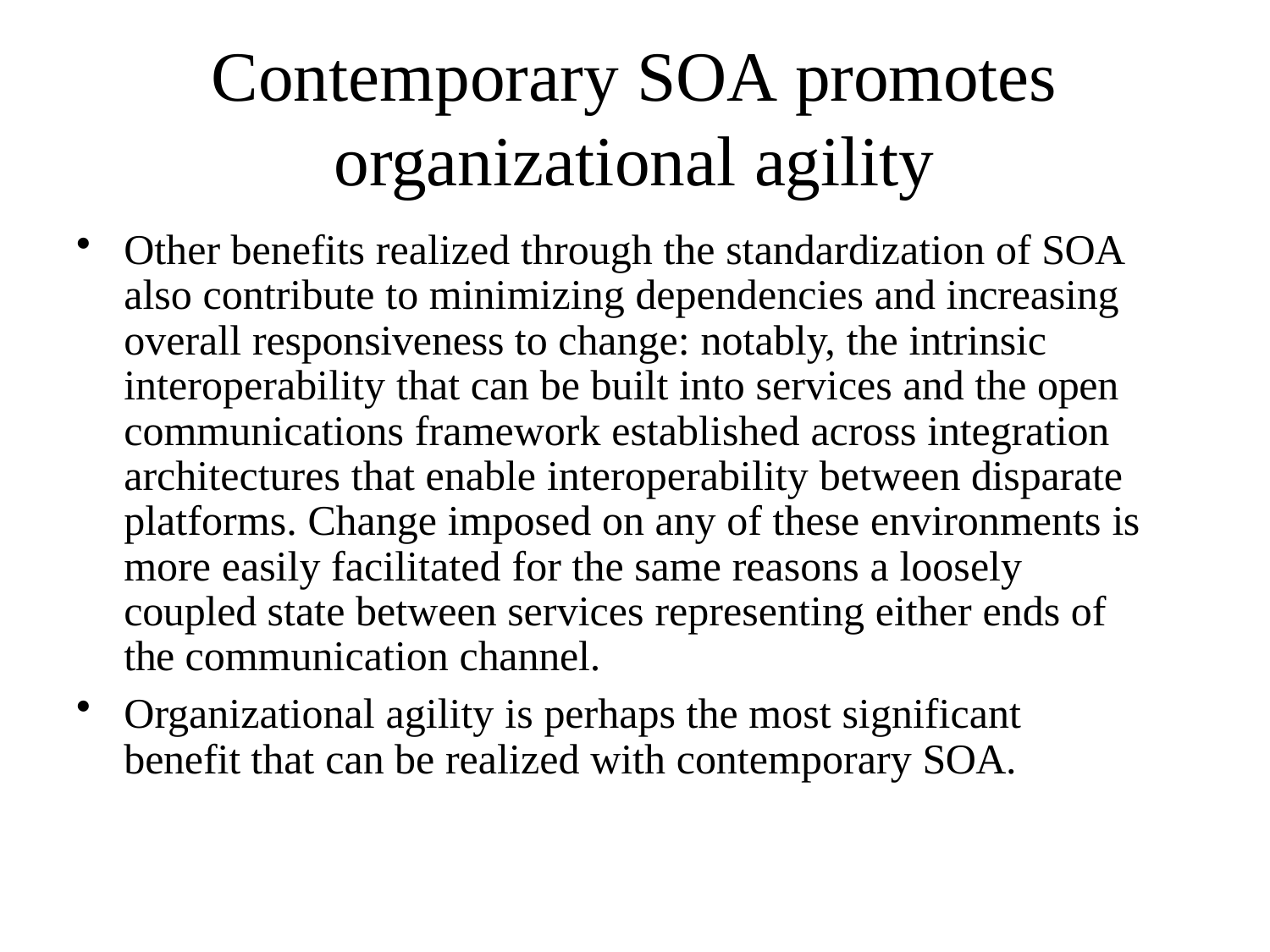

# Contemporary SOA promotes organizational agility
Other benefits realized through the standardization of SOA also contribute to minimizing dependencies and increasing overall responsiveness to change: notably, the intrinsic interoperability that can be built into services and the open communications framework established across integration architectures that enable interoperability between disparate platforms. Change imposed on any of these environments is more easily facilitated for the same reasons a loosely coupled state between services representing either ends of the communication channel.
Organizational agility is perhaps the most significant benefit that can be realized with contemporary SOA.